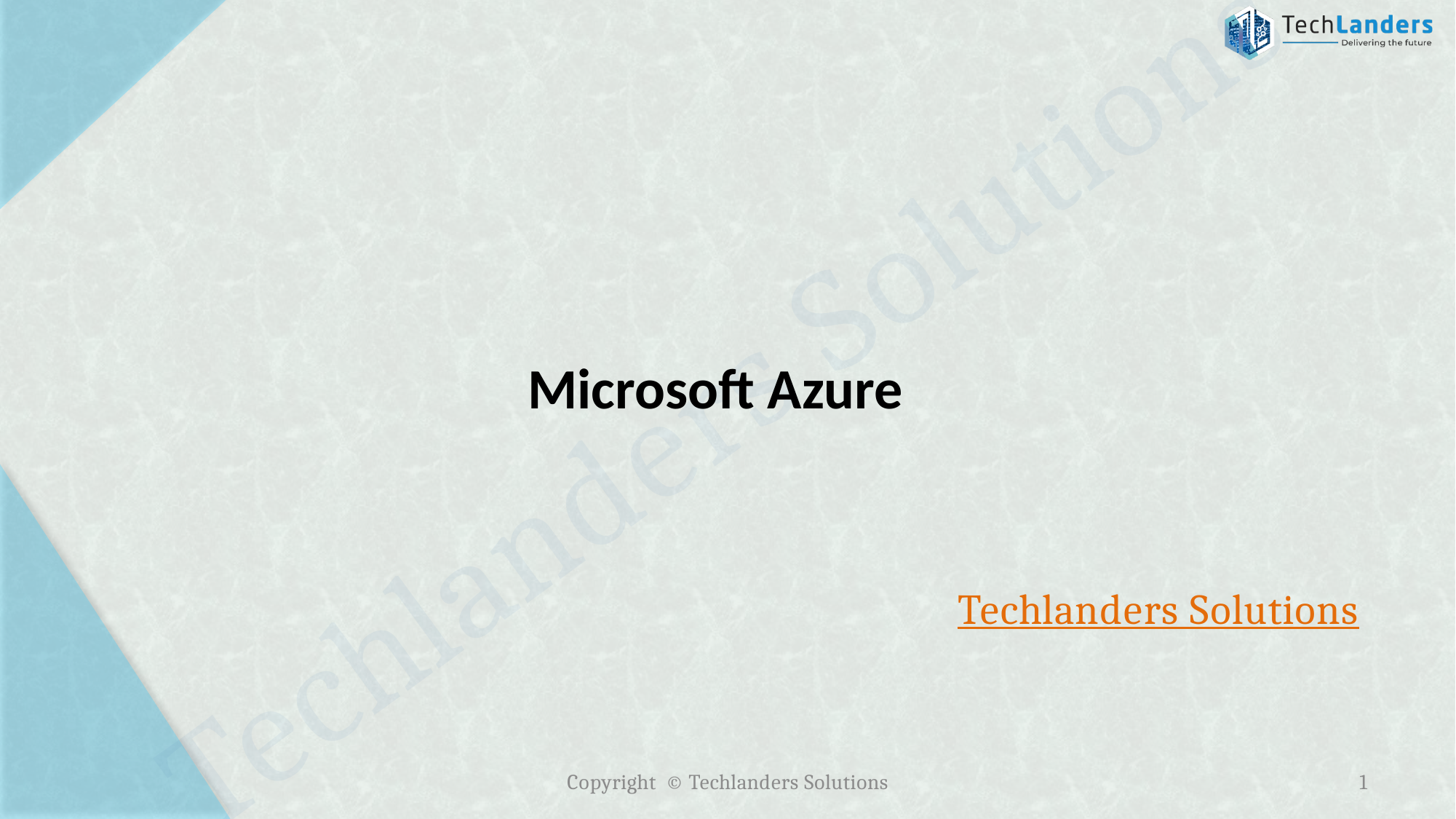

# Microsoft Azure
Techlanders Solutions

Copyright  © Techlanders Solutions
1